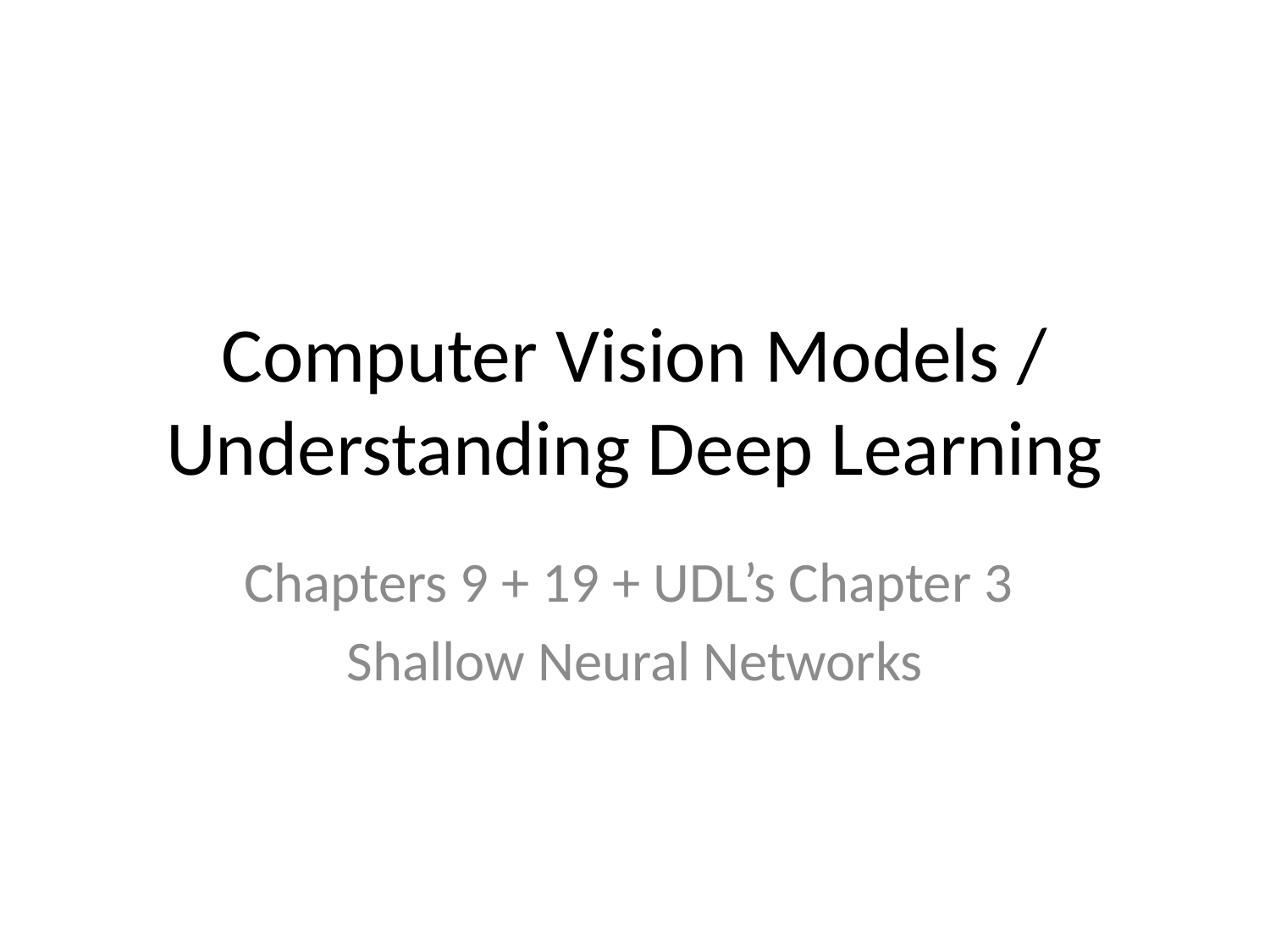

# Computer Vision Models / Understanding Deep Learning
Chapters 9 + 19 + UDL’s Chapter 3
Shallow Neural Networks